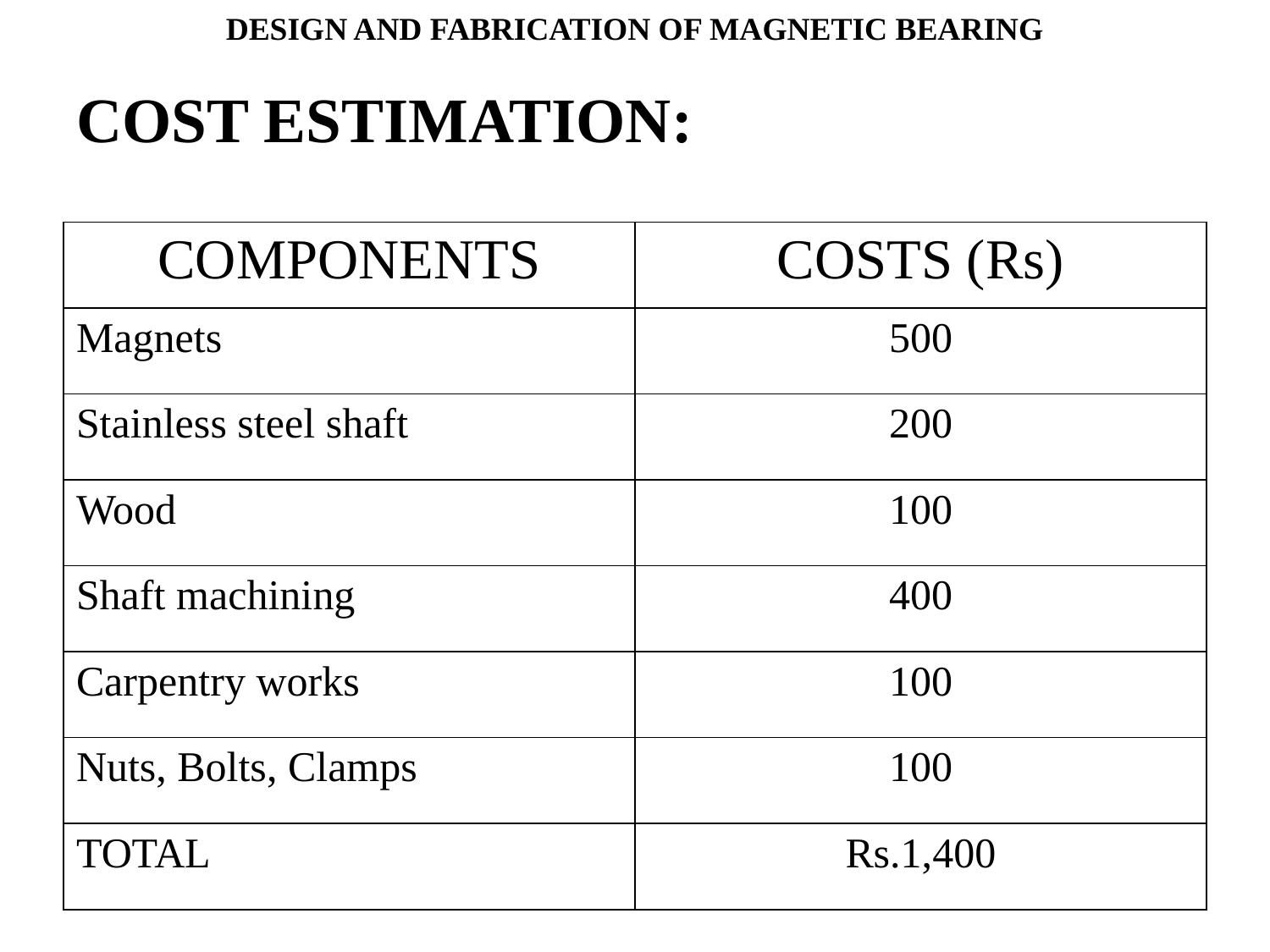

DESIGN AND FABRICATION OF MAGNETIC BEARING
# COST ESTIMATION:
| COMPONENTS | COSTS (Rs) |
| --- | --- |
| Magnets | 500 |
| Stainless steel shaft | 200 |
| Wood | 100 |
| Shaft machining | 400 |
| Carpentry works | 100 |
| Nuts, Bolts, Clamps | 100 |
| TOTAL | Rs.1,400 |